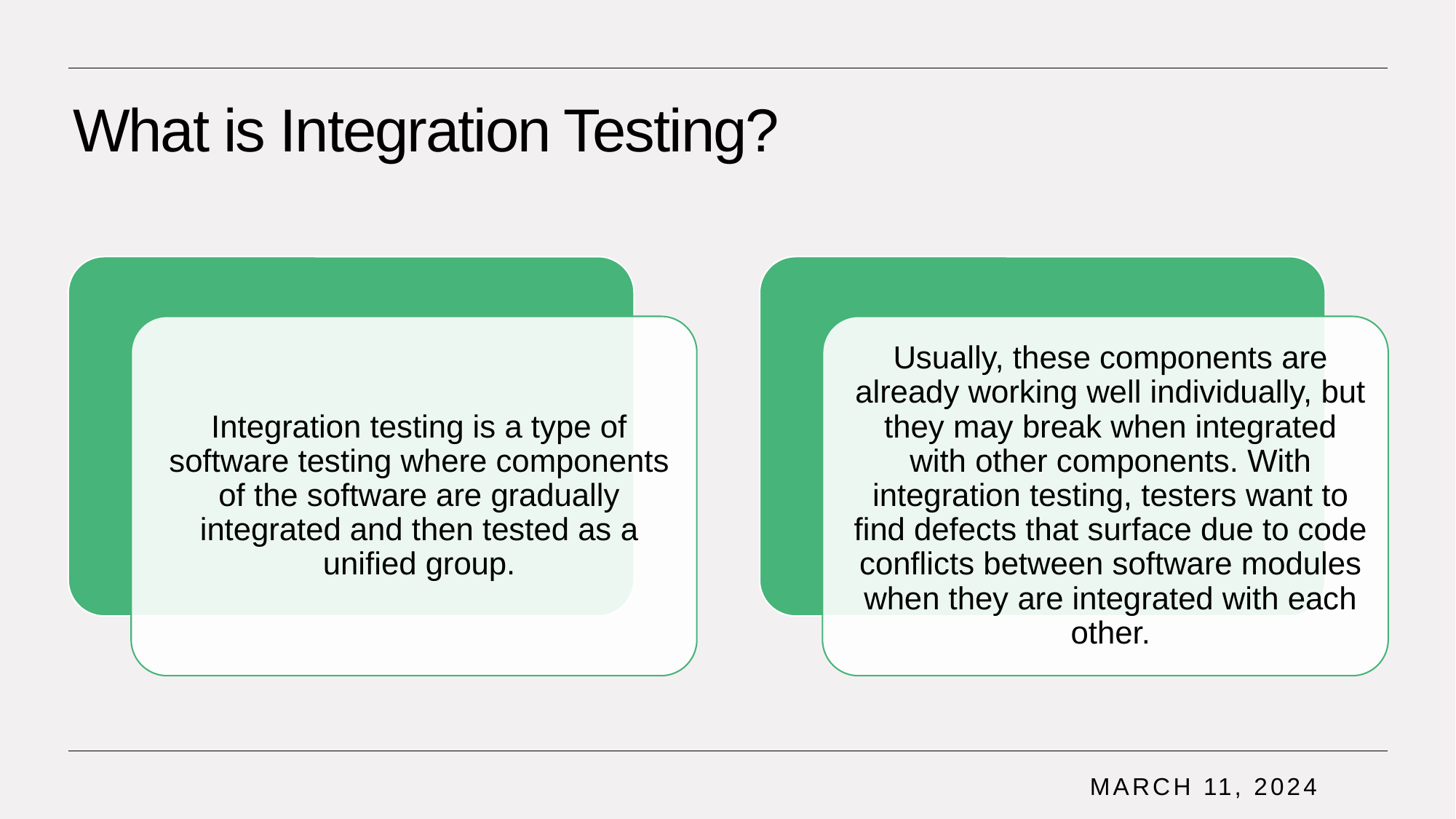

# What is Integration Testing?
Integration testing is a type of software testing where components of the software are gradually integrated and then tested as a unified group.
Usually, these components are already working well individually, but they may break when integrated with other components. With integration testing, testers want to find defects that surface due to code conflicts between software modules when they are integrated with each other.
Shawon, CSE, KUET
March 11, 2024
2